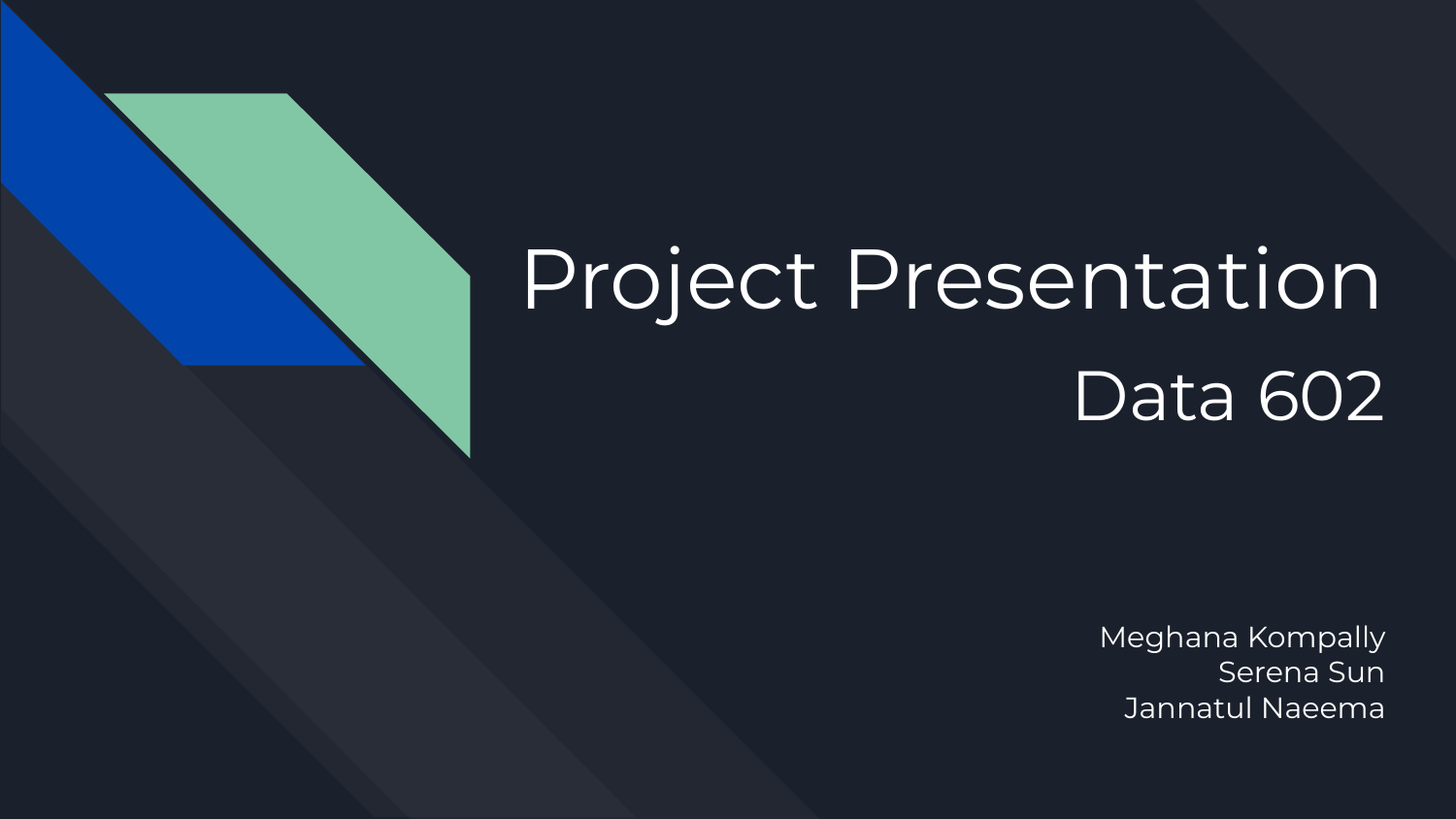

# Project Presentation
Data 602
Meghana Kompally
Serena Sun
Jannatul Naeema